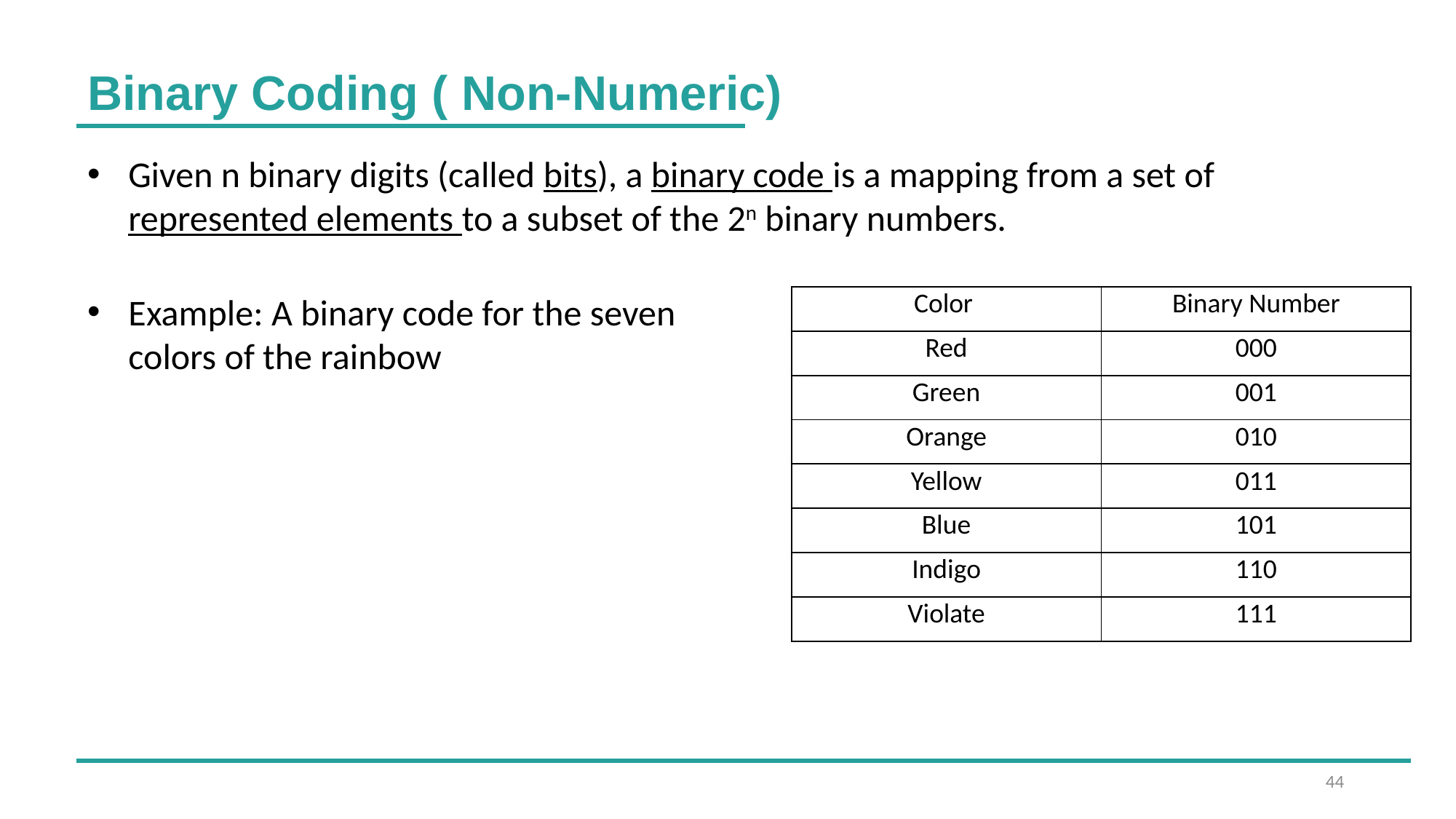

Binary Coding ( Non-Numeric)
Given n binary digits (called bits), a binary code is a mapping from a set of represented elements to a subset of the 2n binary numbers.
Example: A binary code for the seven colors of the rainbow
| Color | Binary Number |
| --- | --- |
| Red | 000 |
| Green | 001 |
| Orange | 010 |
| Yellow | 011 |
| Blue | 101 |
| Indigo | 110 |
| Violate | 111 |
44